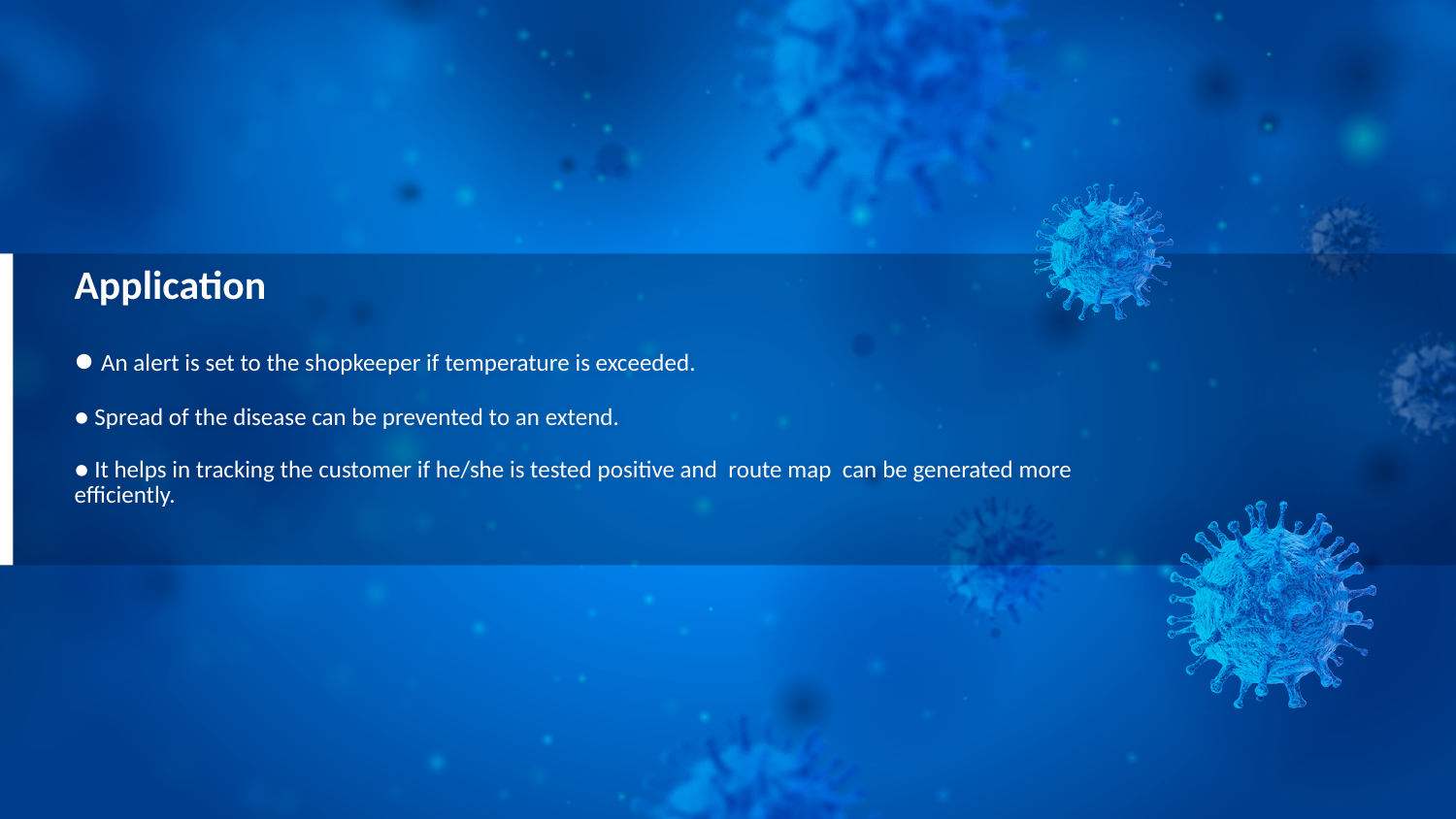

# Application ● An alert is set to the shopkeeper if temperature is exceeded. ● Spread of the disease can be prevented to an extend. ● It helps in tracking the customer if he/she is tested positive and  route map  can be generated more efficiently.